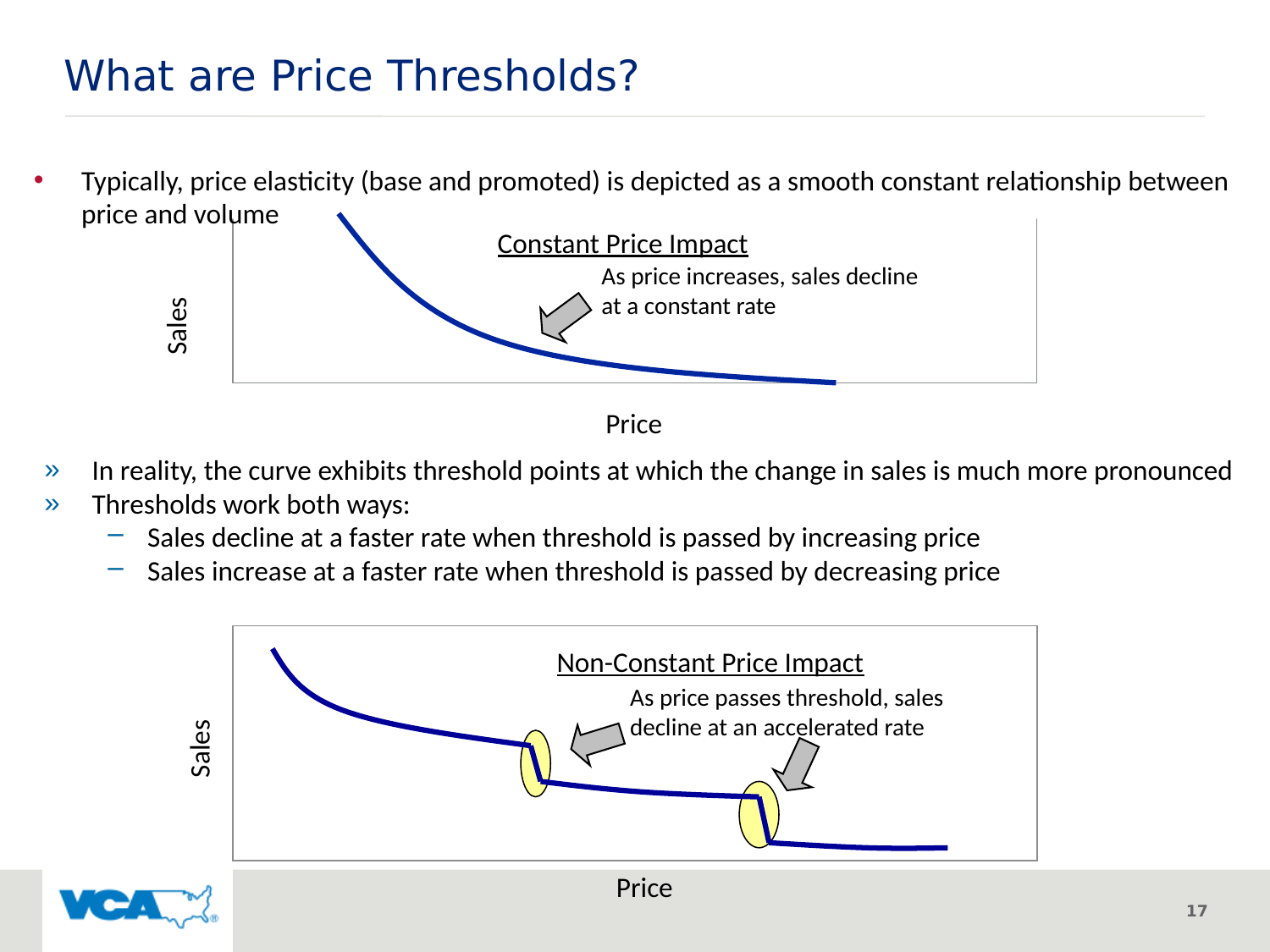

# What are Price Thresholds?
Typically, price elasticity (base and promoted) is depicted as a smooth constant relationship between price and volume

Constant Price Impact
As price increases, sales decline at a constant rate

Sales
Price
In reality, the curve exhibits threshold points at which the change in sales is much more pronounced
Thresholds work both ways:
Sales decline at a faster rate when threshold is passed by increasing price
Sales increase at a faster rate when threshold is passed by decreasing price

Non-Constant Price Impact

As price passes threshold, sales decline at an accelerated rate

Sales

Price